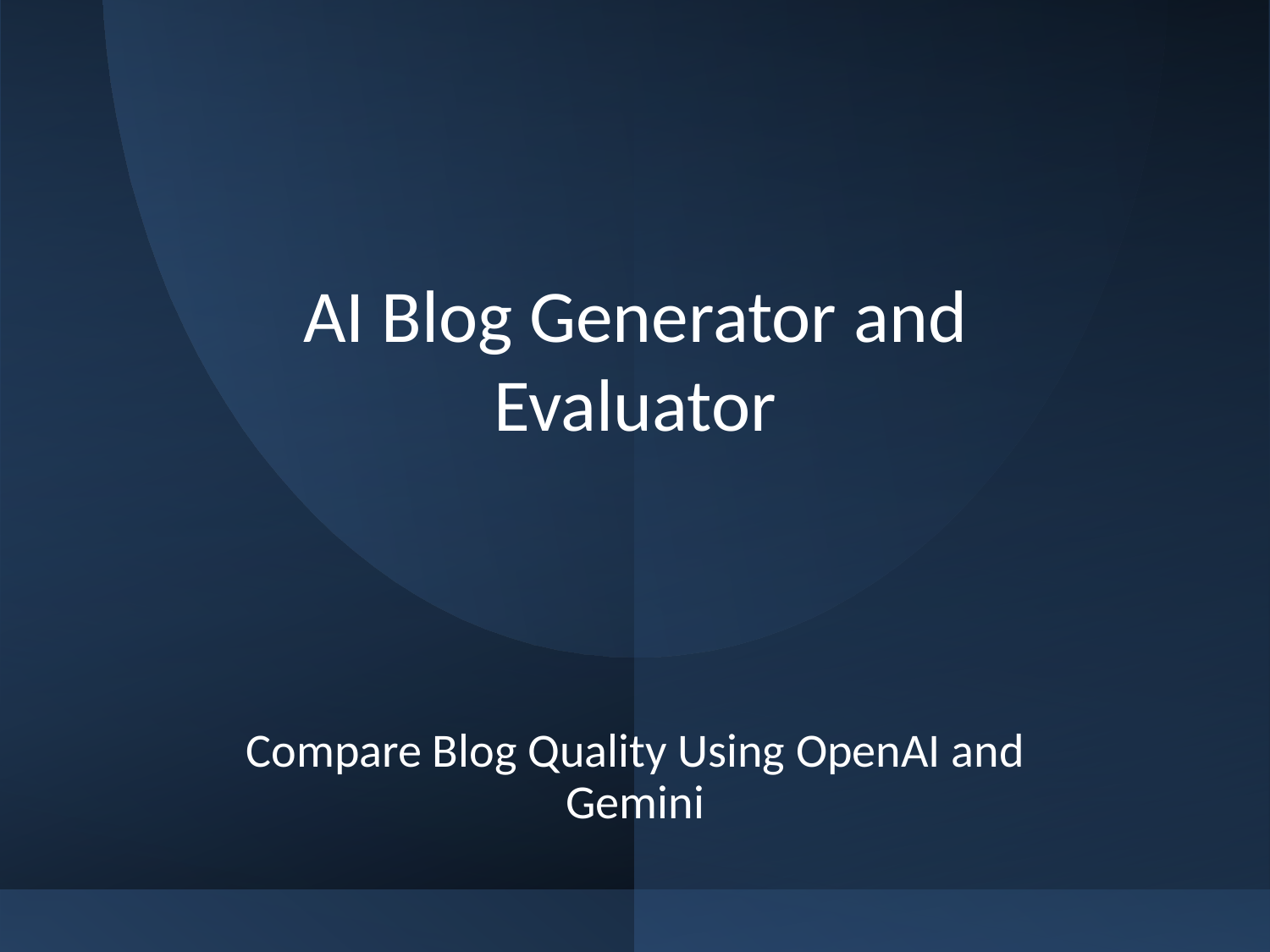

# AI Blog Generator and Evaluator
Compare Blog Quality Using OpenAI and Gemini